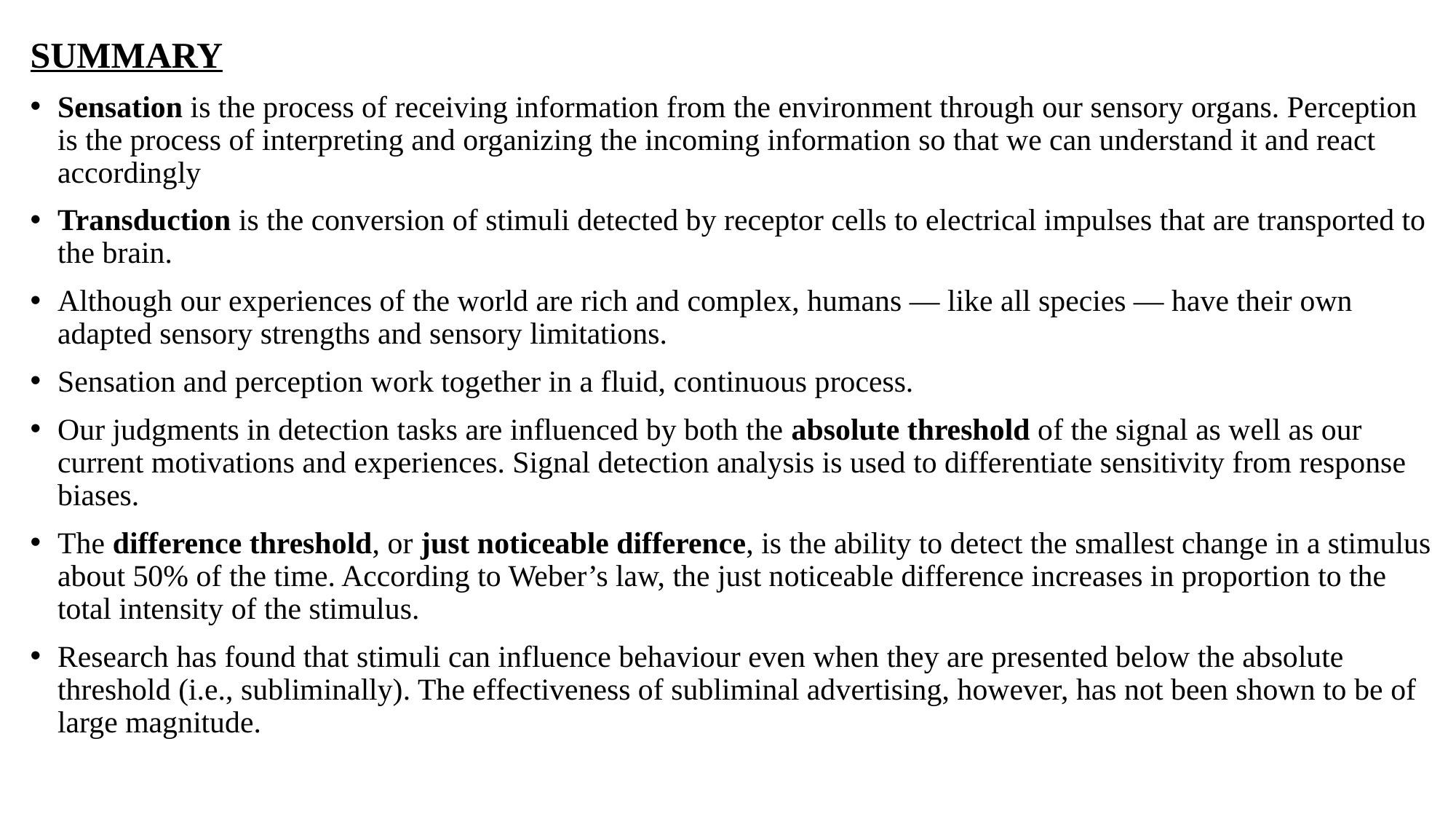

SUMMARY
Sensation is the process of receiving information from the environment through our sensory organs. Perception is the process of interpreting and organizing the incoming information so that we can understand it and react accordingly
Transduction is the conversion of stimuli detected by receptor cells to electrical impulses that are transported to the brain.
Although our experiences of the world are rich and complex, humans — like all species — have their own adapted sensory strengths and sensory limitations.
Sensation and perception work together in a fluid, continuous process.
Our judgments in detection tasks are influenced by both the absolute threshold of the signal as well as our current motivations and experiences. Signal detection analysis is used to differentiate sensitivity from response biases.
The difference threshold, or just noticeable difference, is the ability to detect the smallest change in a stimulus about 50% of the time. According to Weber’s law, the just noticeable difference increases in proportion to the total intensity of the stimulus.
Research has found that stimuli can influence behaviour even when they are presented below the absolute threshold (i.e., subliminally). The effectiveness of subliminal advertising, however, has not been shown to be of large magnitude.